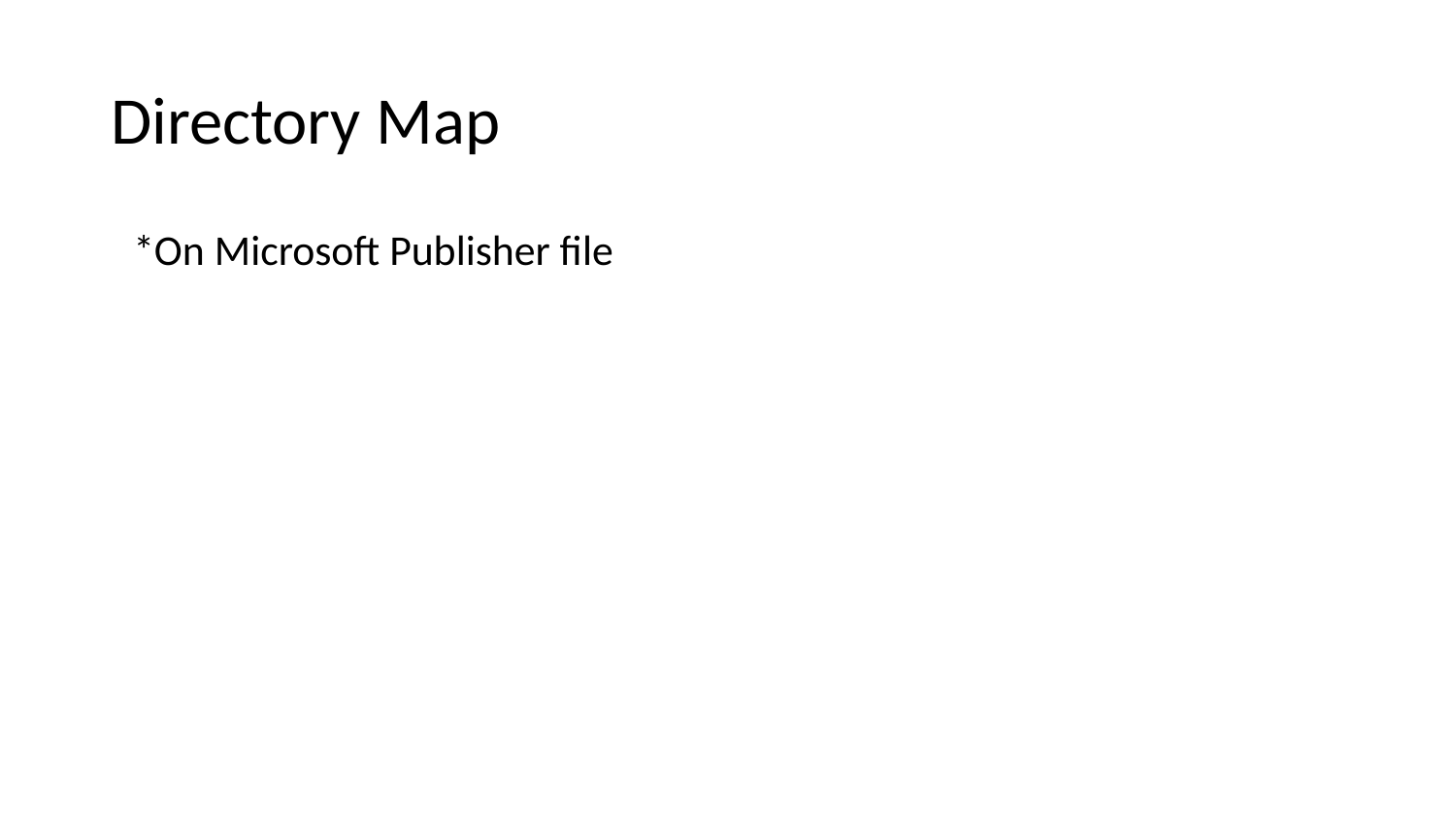

# Directory Map
*On Microsoft Publisher file